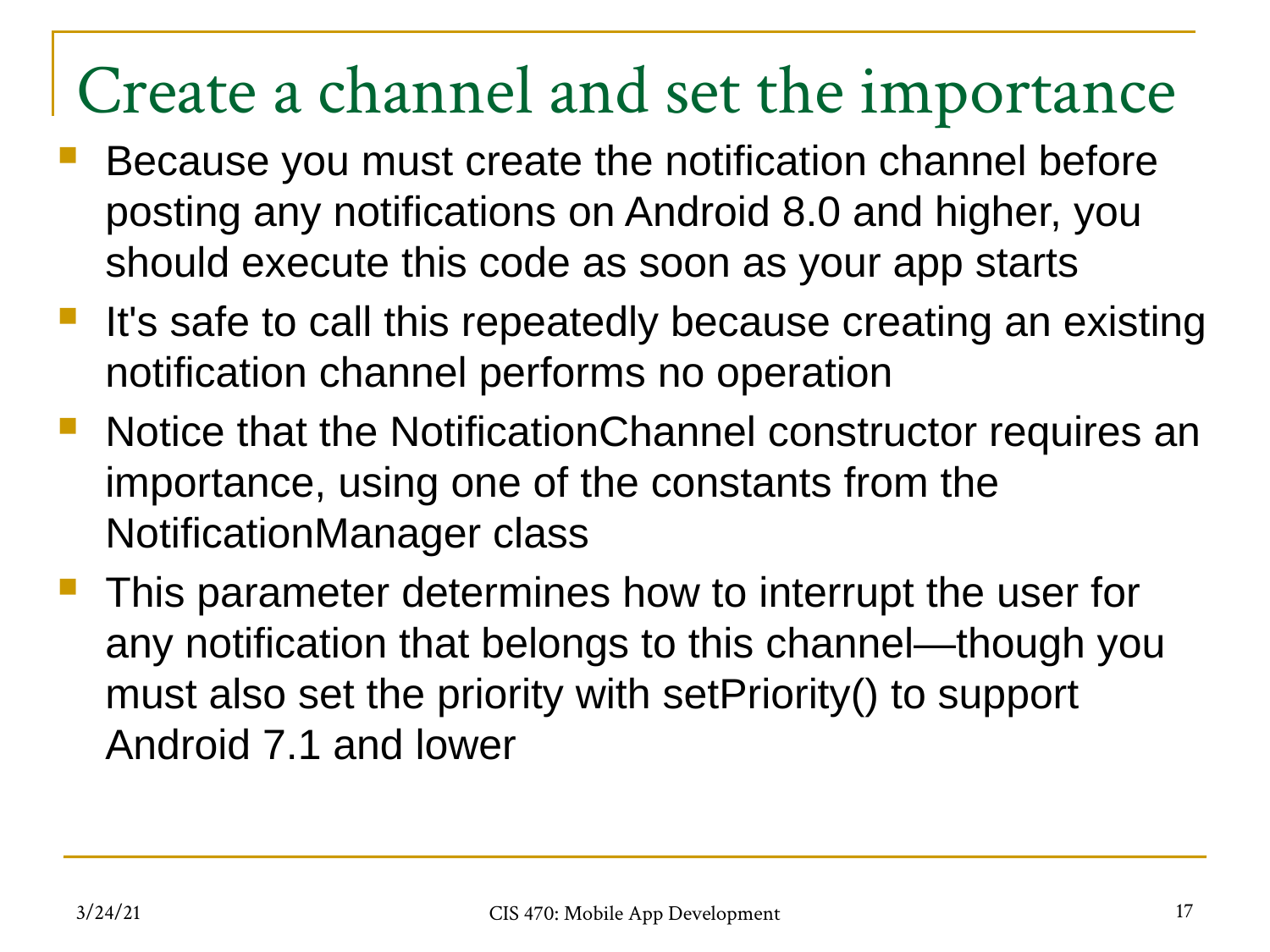

Create a channel and set the importance
Because you must create the notification channel before posting any notifications on Android 8.0 and higher, you should execute this code as soon as your app starts
It's safe to call this repeatedly because creating an existing notification channel performs no operation
Notice that the NotificationChannel constructor requires an importance, using one of the constants from the NotificationManager class
This parameter determines how to interrupt the user for any notification that belongs to this channel—though you must also set the priority with setPriority() to support Android 7.1 and lower
3/24/21
17
CIS 470: Mobile App Development